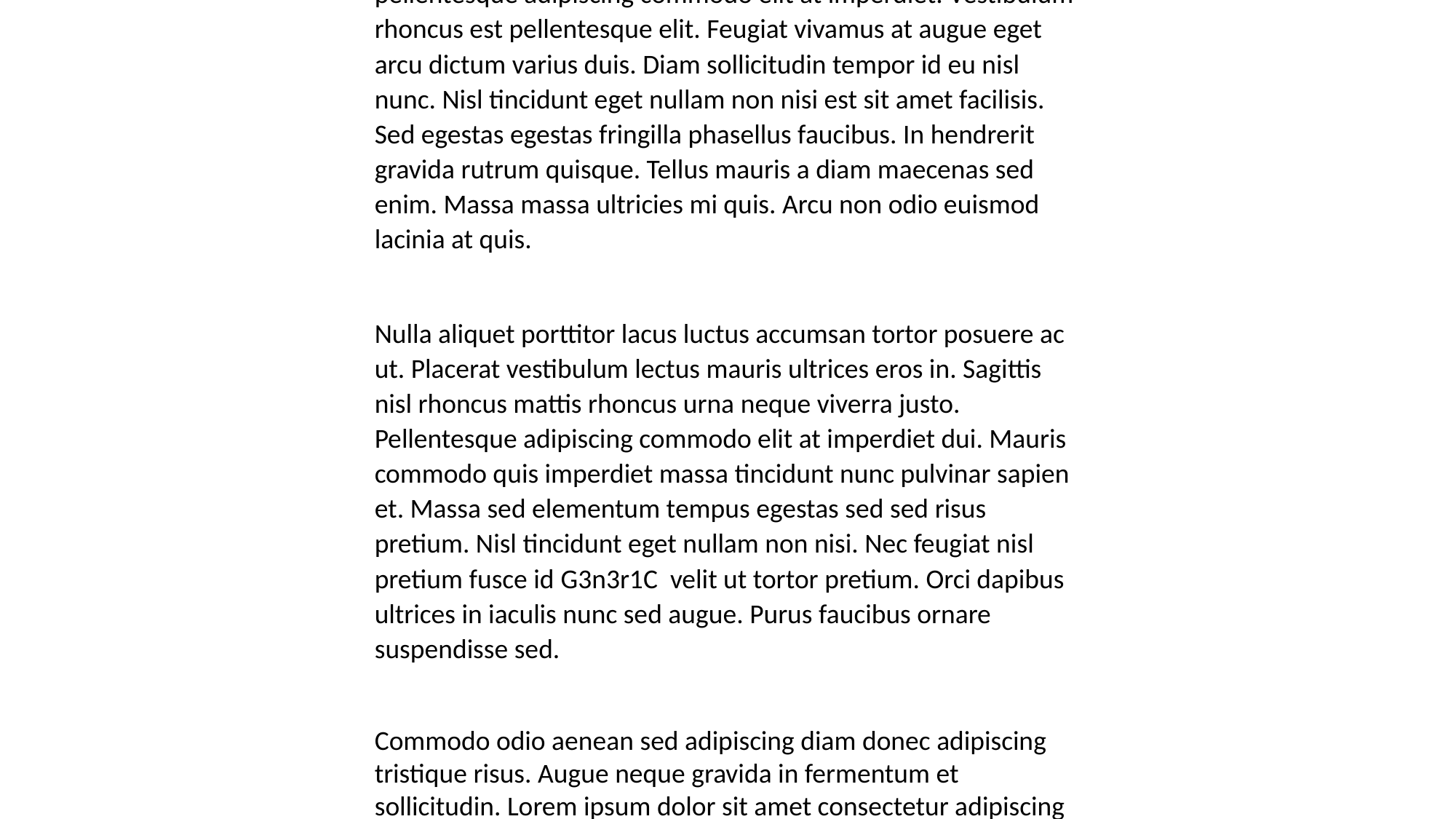

Lorem ipsum dolor sit amet, consectetur adipiscing elit, sed do eiusmod tempor incididunt ut labore et dolore magna aliqua. Rutrum tellus pellentesque eu tincidunt. Consectetur adipiscing elit pellentesque habitant morbi tristique senectus et. Tellus in metus vulputate eu scelerisque. Mi ipsum faucibus vitae aliquet nec ullamcorper sit amet. Elementum pulvinar etiam non quam lacus suspendisse. Diam quis enim lobortis scelerisque fermentum dui. Nunc faucibus a pellentesque sit amet porttitor. Nec nam aliquam sem et tortor consequat id. Tristique senectus et netus et malesuada fames ac turpis. Iaculis at erat pellentesque adipiscing commodo elit at imperdiet. Vestibulum rhoncus est pellentesque elit. Feugiat vivamus at augue eget arcu dictum varius duis. Diam sollicitudin tempor id eu nisl nunc. Nisl tincidunt eget nullam non nisi est sit amet facilisis. Sed egestas egestas fringilla phasellus faucibus. In hendrerit gravida rutrum quisque. Tellus mauris a diam maecenas sed enim. Massa massa ultricies mi quis. Arcu non odio euismod lacinia at quis.

Nulla aliquet porttitor lacus luctus accumsan tortor posuere ac ut. Placerat vestibulum lectus mauris ultrices eros in. Sagittis nisl rhoncus mattis rhoncus urna neque viverra justo. Pellentesque adipiscing commodo elit at imperdiet dui. Mauris commodo quis imperdiet massa tincidunt nunc pulvinar sapien et. Massa sed elementum tempus egestas sed sed risus pretium. Nisl tincidunt eget nullam non nisi. Nec feugiat nisl pretium fusce id G3n3r1C  velit ut tortor pretium. Orci dapibus ultrices in iaculis nunc sed augue. Purus faucibus ornare suspendisse sed.

Commodo odio aenean sed adipiscing diam donec adipiscing tristique risus. Augue neque gravida in fermentum et sollicitudin. Lorem ipsum dolor sit amet consectetur adipiscing elit duis tristique. Libero id faucibus nisl tincidunt. Elementum sagittis vitae et leo duis ut diam quam nulla. Neque egestas congue quisque egestas diam. In vitae turpis massa sed elementum tempus egestas sed sed. Non pulvinar neque laoreet suspendisse interdum. Consequat semper viverra nam libero justo laoreet sit amet cursus. Justo eget magna fermentum iaculis eu non diam phasellus vestibulum. Arcu bibendum at varius vel pharetra vel turpis nunc. Commodo elit at imperdiet dui accumsan sit amet nulla facilisi. Enim ut sem viverra aliquet. Quis ipsum suspendisse ultrices gravida dictum fusce ut placerat. Tristique senectus et netus et malesuada fames ac. Massa placerat duis ultricies lacus sed
#